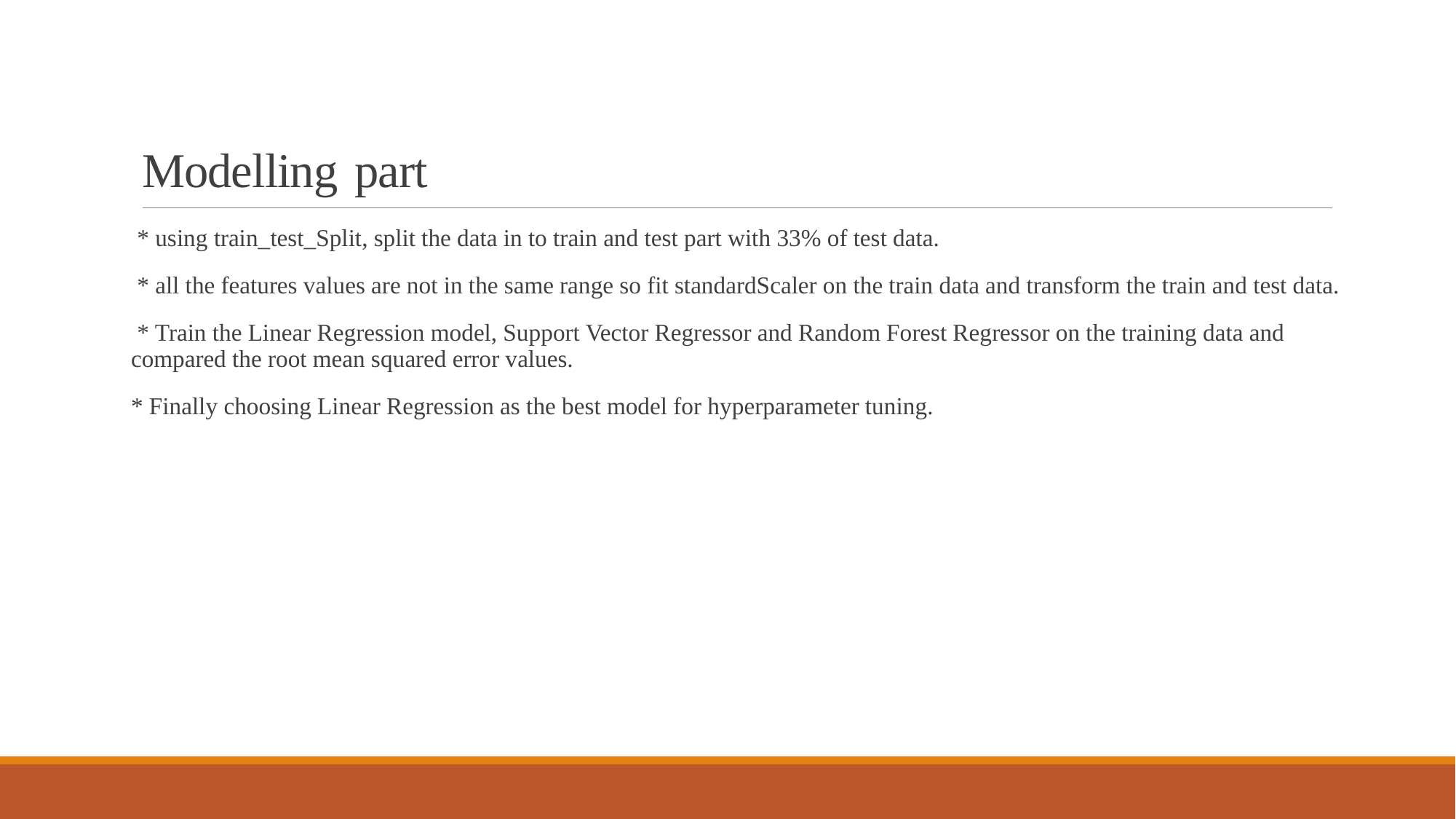

# Modelling part
 * using train_test_Split, split the data in to train and test part with 33% of test data.
 * all the features values are not in the same range so fit standardScaler on the train data and transform the train and test data.
 * Train the Linear Regression model, Support Vector Regressor and Random Forest Regressor on the training data and compared the root mean squared error values.
* Finally choosing Linear Regression as the best model for hyperparameter tuning.